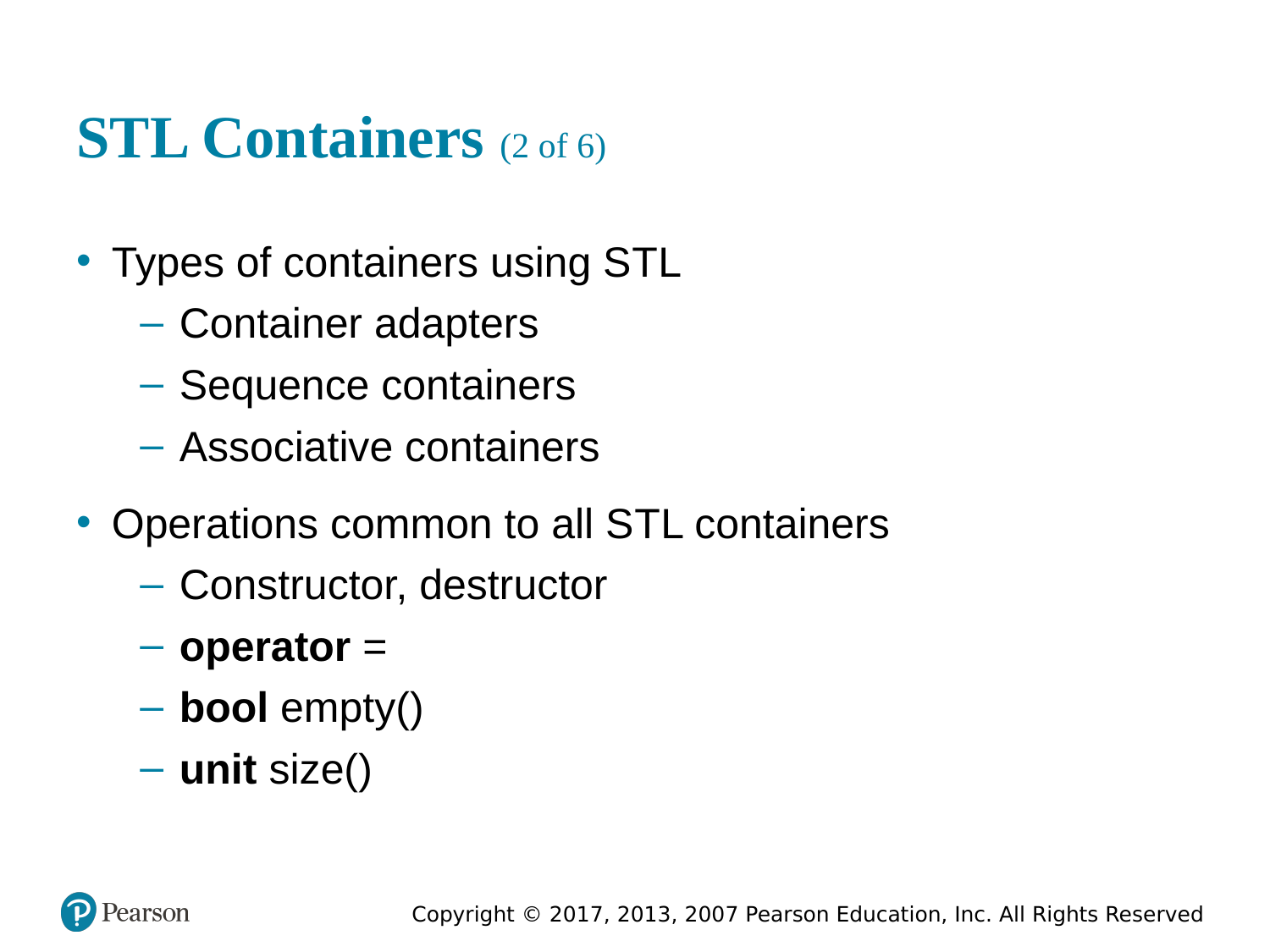

# S T L Containers (2 of 6)
Types of containers using S T L
Container adapters
Sequence containers
Associative containers
Operations common to all S T L containers
Constructor, destructor
operator =
bool empty()
unit size()